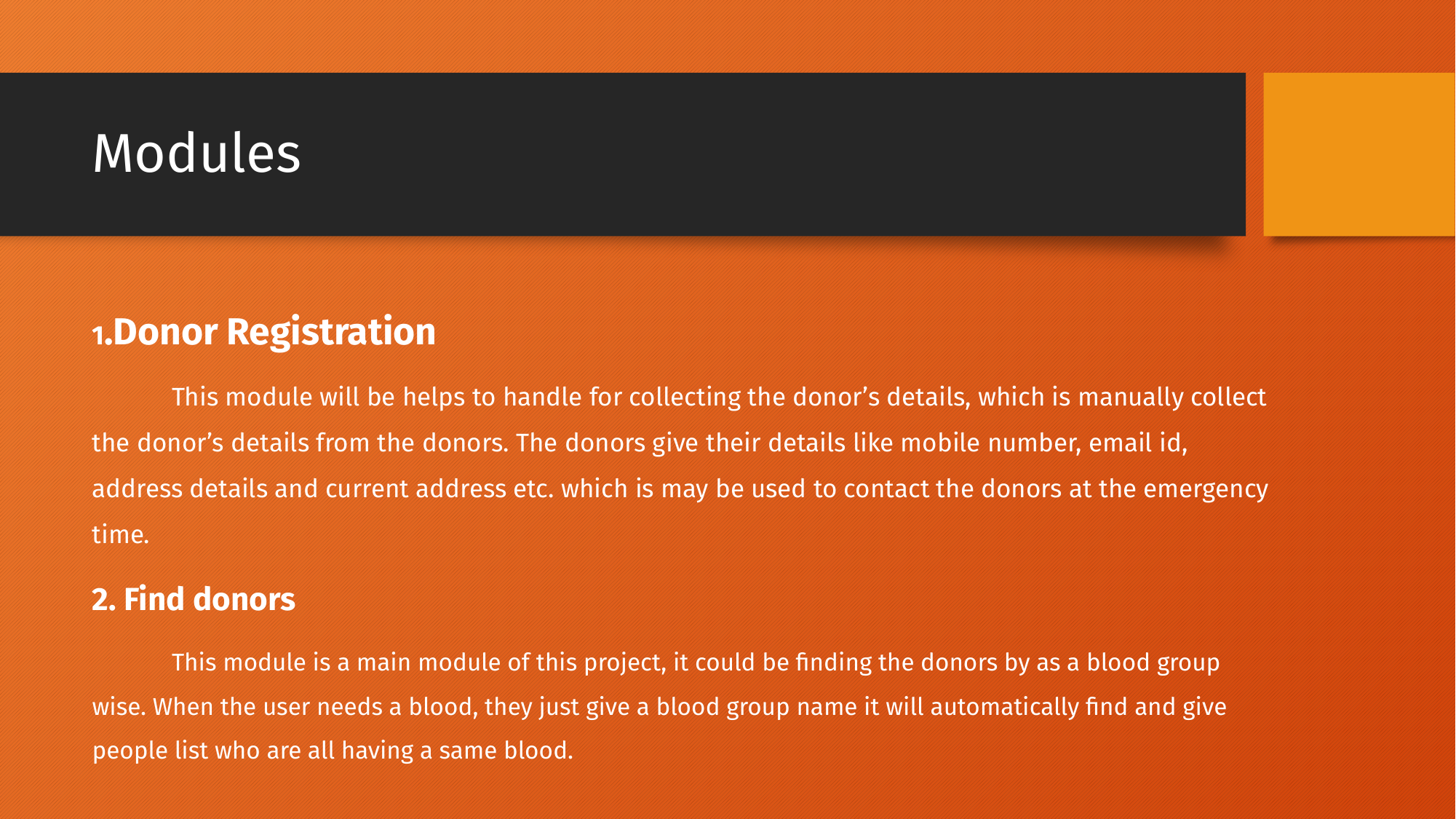

# Modules
1.Donor Registration
	This module will be helps to handle for collecting the donor’s details, which is manually collect the donor’s details from the donors. The donors give their details like mobile number, email id, address details and current address etc. which is may be used to contact the donors at the emergency time.
2. Find donors
	This module is a main module of this project, it could be finding the donors by as a blood group wise. When the user needs a blood, they just give a blood group name it will automatically find and give people list who are all having a same blood.